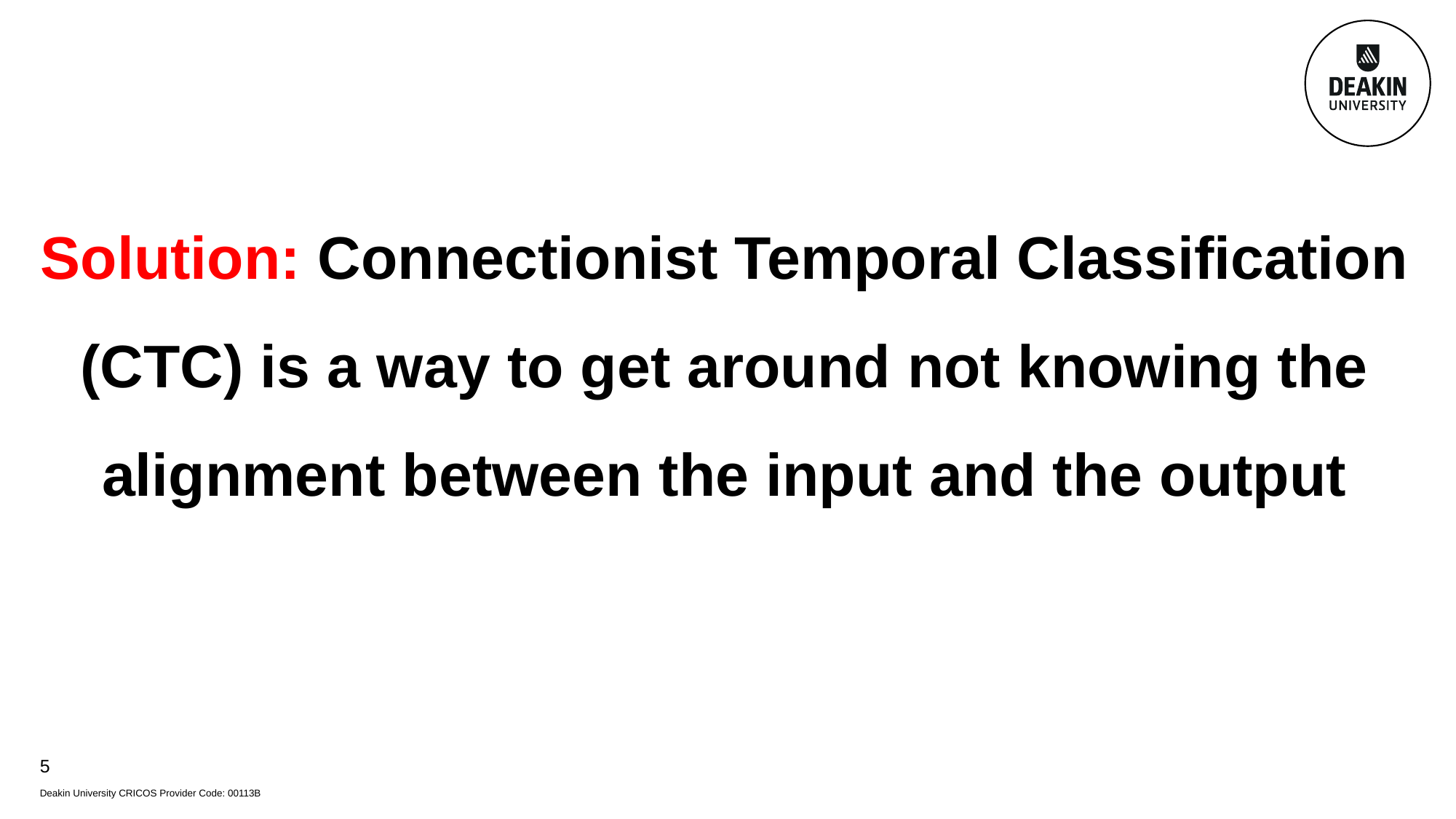

Solution: Connectionist Temporal Classification (CTC) is a way to get around not knowing the alignment between the input and the output

5
Deakin University CRICOS Provider Code: 00113B